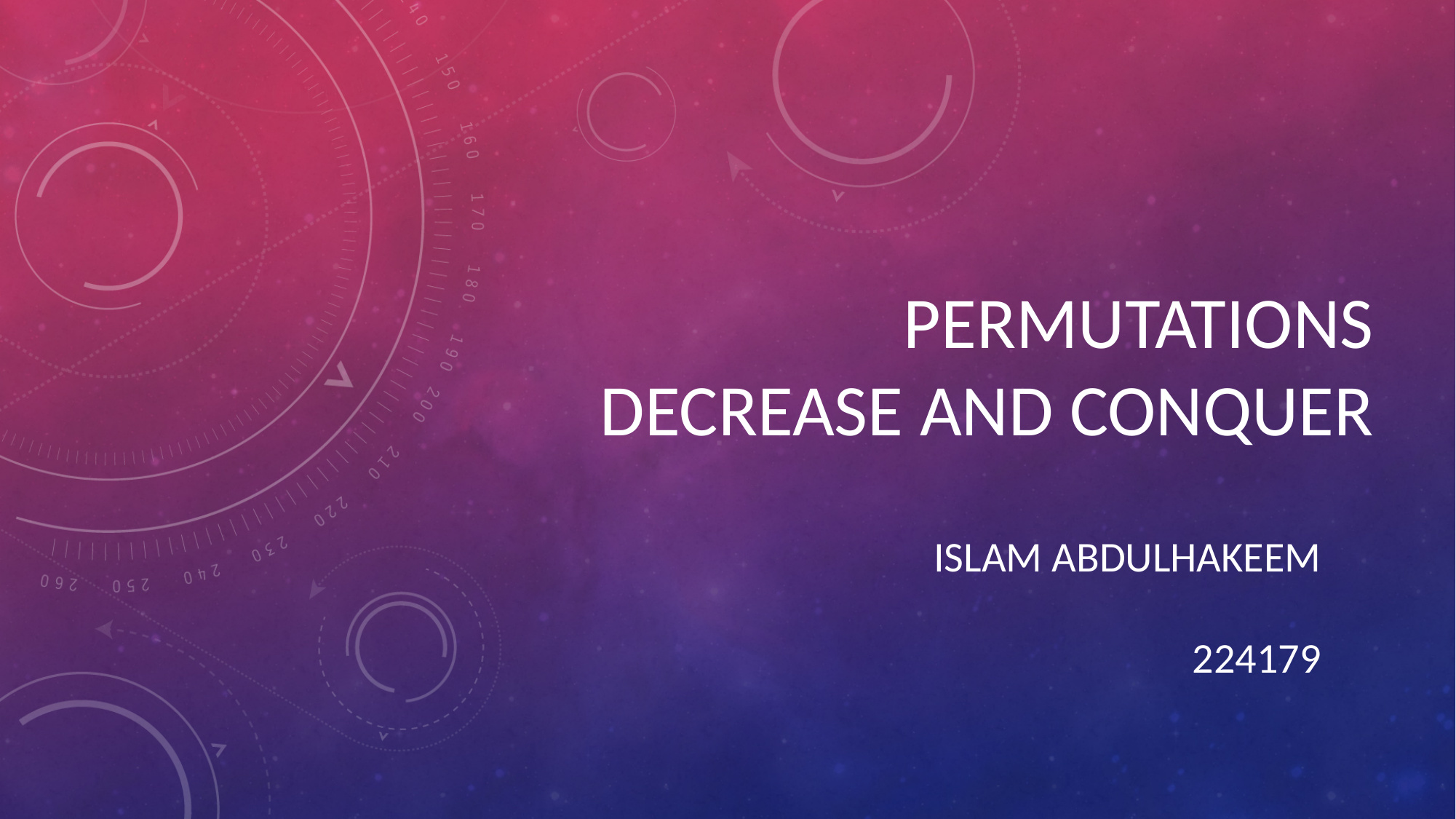

# Permutations Decrease and Conquer
Islam Abdulhakeem
224179